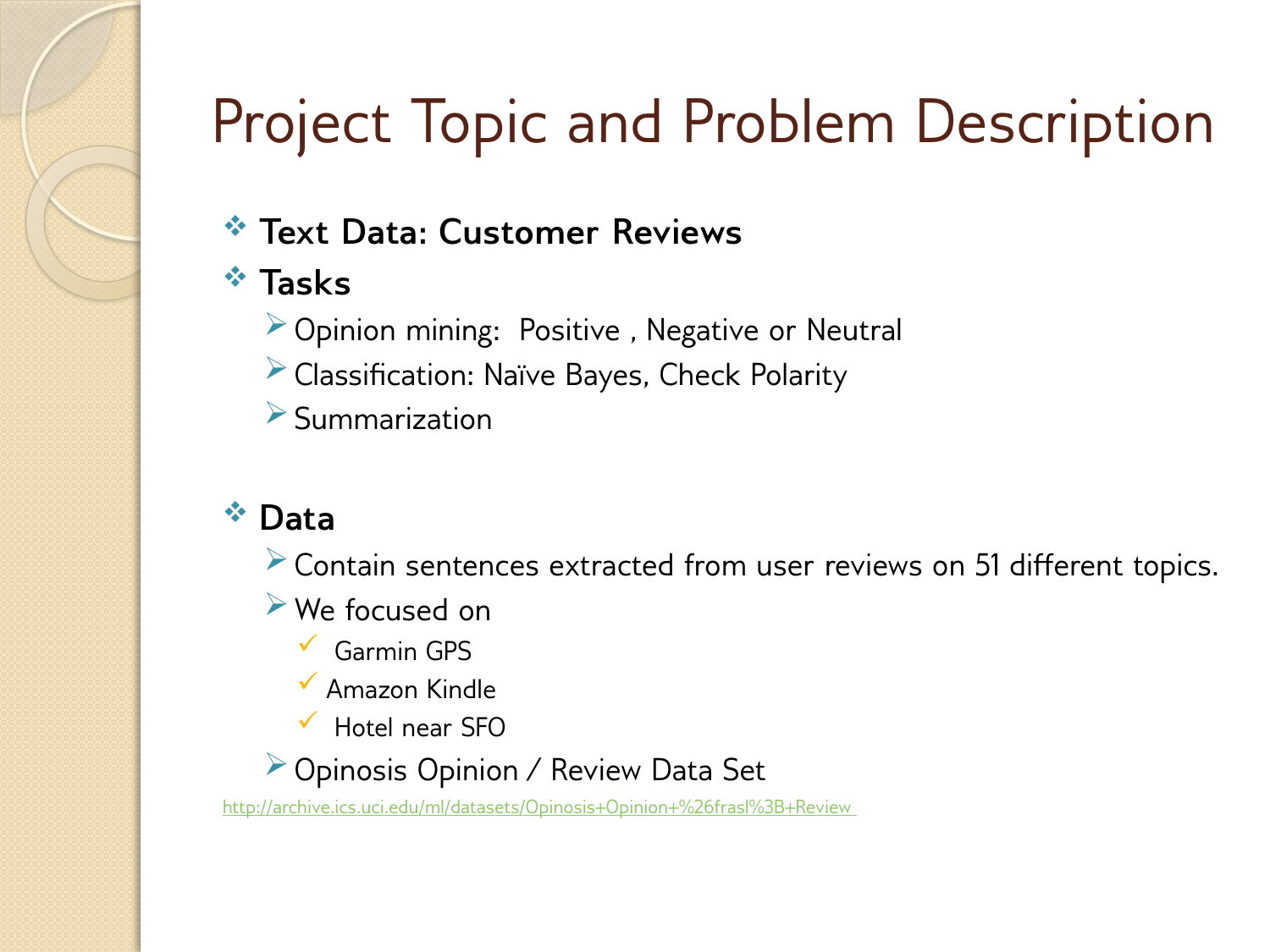

# Project Topic and Problem Description
Text Data: Customer Reviews
Tasks
Opinion mining:  Positive , Negative or Neutral
Classification: Naïve Bayes, Check Polarity
Summarization

Data
Contain sentences extracted from user reviews on 51 different topics.
We focused on
 Garmin GPS
Amazon Kindle
 Hotel near SFO
Opinosis Opinion ⁄ Review Data Set
http://archive.ics.uci.edu/ml/datasets/Opinosis+Opinion+%26frasl%3B+Review